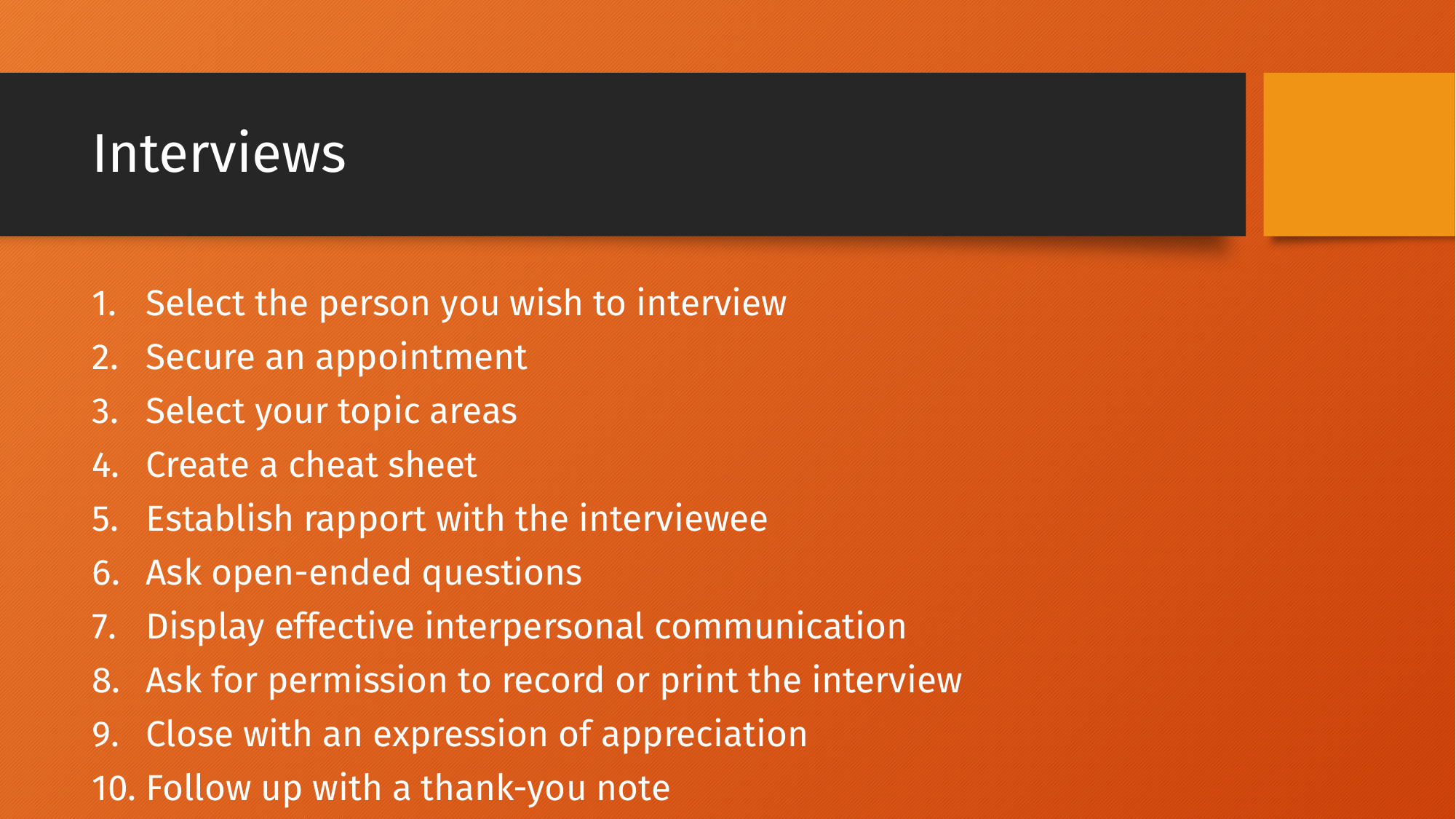

# Interviews
Select the person you wish to interview
Secure an appointment
Select your topic areas
Create a cheat sheet
Establish rapport with the interviewee
Ask open-ended questions
Display effective interpersonal communication
Ask for permission to record or print the interview
Close with an expression of appreciation
Follow up with a thank-you note